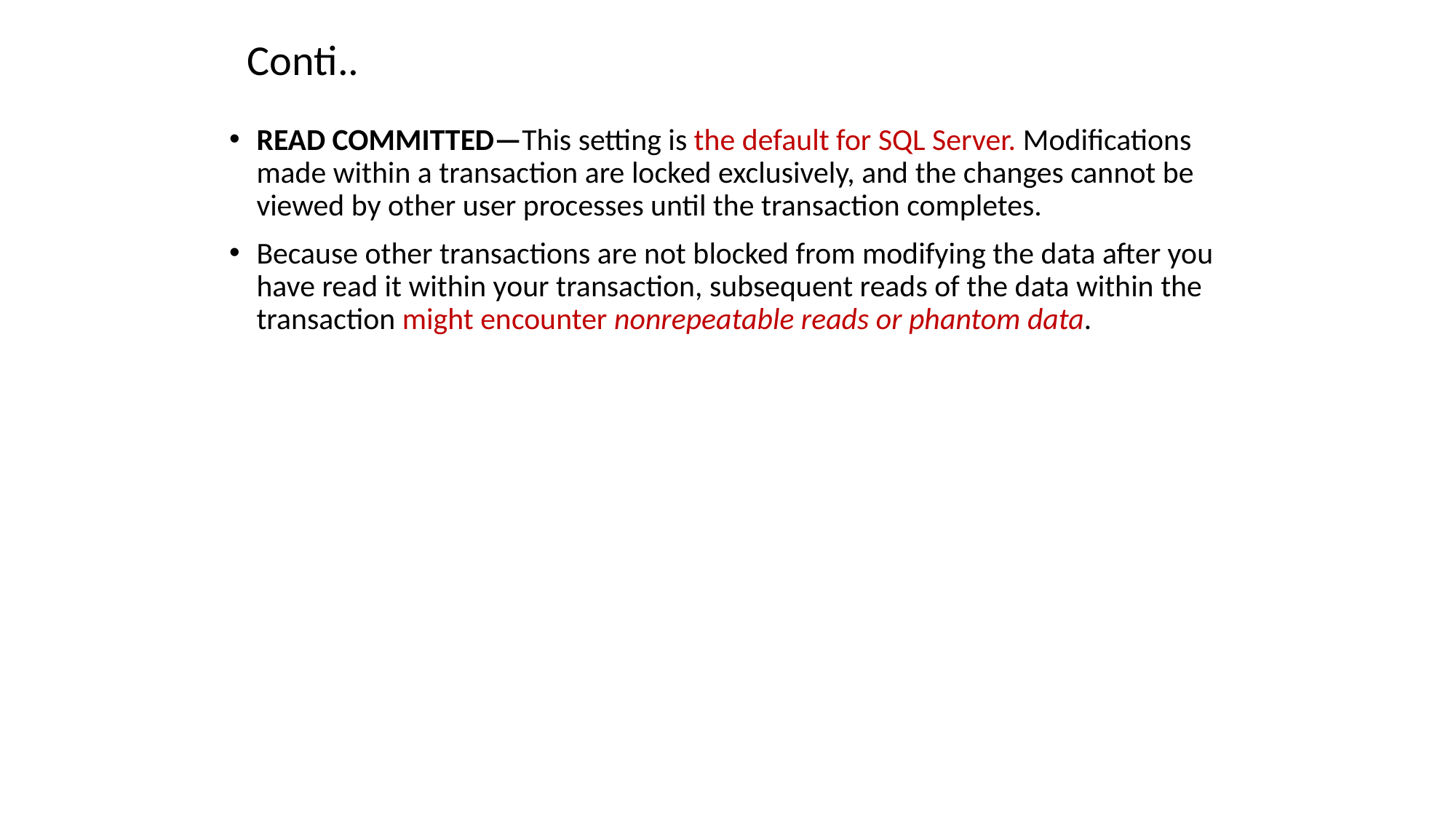

# Conti..
READ COMMITTED—This setting is the default for SQL Server. Modifications made within a transaction are locked exclusively, and the changes cannot be viewed by other user processes until the transaction completes.
Because other transactions are not blocked from modifying the data after you have read it within your transaction, subsequent reads of the data within the transaction might encounter nonrepeatable reads or phantom data.
12